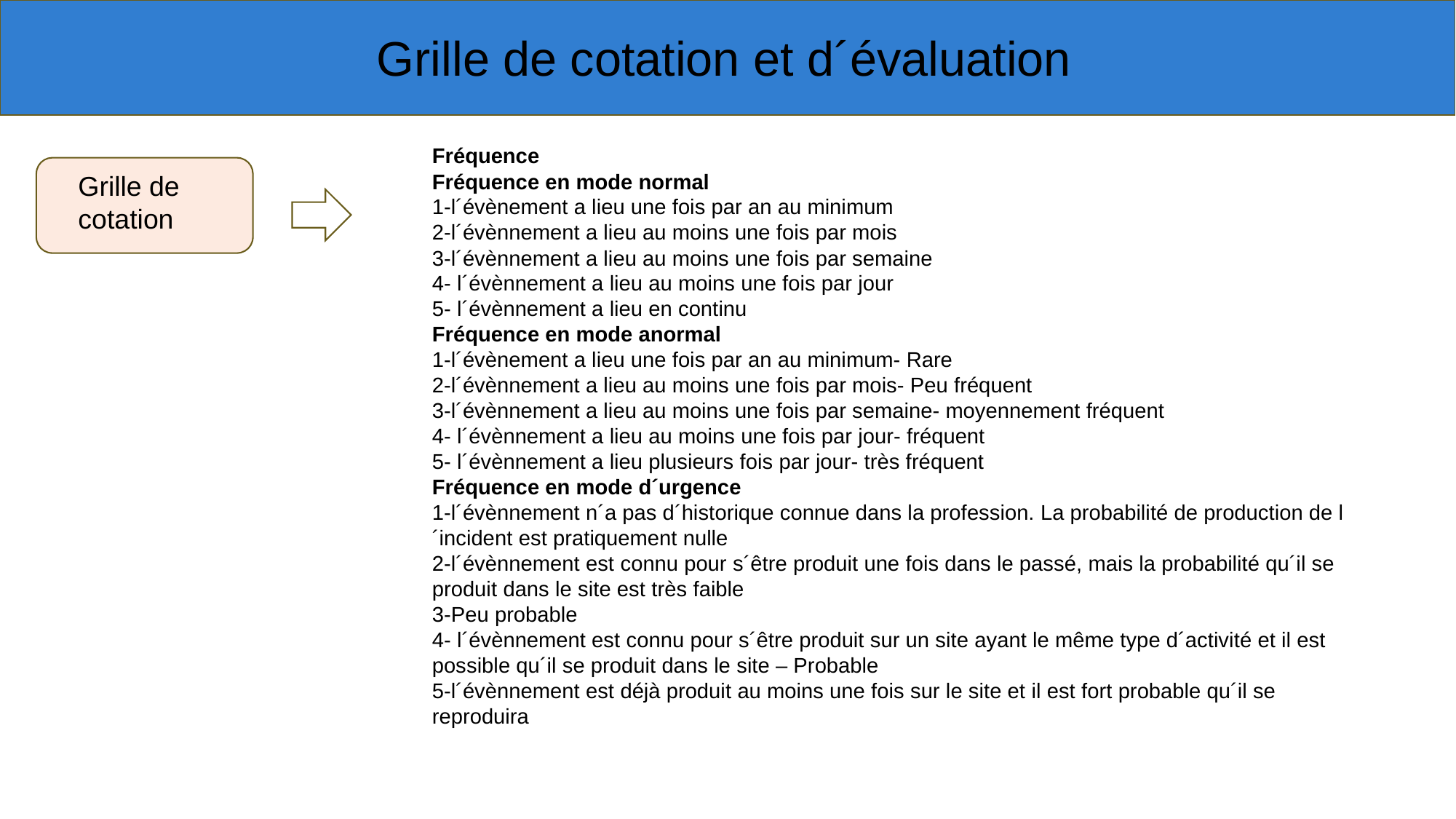

Grille de cotation et d´évaluation
Fréquence
Fréquence en mode normal
1-l´évènement a lieu une fois par an au minimum
2-l´évènnement a lieu au moins une fois par mois
3-l´évènnement a lieu au moins une fois par semaine
4- l´évènnement a lieu au moins une fois par jour
5- l´évènnement a lieu en continu
Fréquence en mode anormal
1-l´évènement a lieu une fois par an au minimum- Rare
2-l´évènnement a lieu au moins une fois par mois- Peu fréquent
3-l´évènnement a lieu au moins une fois par semaine- moyennement fréquent
4- l´évènnement a lieu au moins une fois par jour- fréquent
5- l´évènnement a lieu plusieurs fois par jour- très fréquent
Fréquence en mode d´urgence
1-l´évènnement n´a pas d´historique connue dans la profession. La probabilité de production de l´incident est pratiquement nulle
2-l´évènnement est connu pour s´être produit une fois dans le passé, mais la probabilité qu´il se produit dans le site est très faible
3-Peu probable
4- l´évènnement est connu pour s´être produit sur un site ayant le même type d´activité et il est possible qu´il se produit dans le site – Probable
5-l´évènnement est déjà produit au moins une fois sur le site et il est fort probable qu´il se reproduira

Grille de cotation